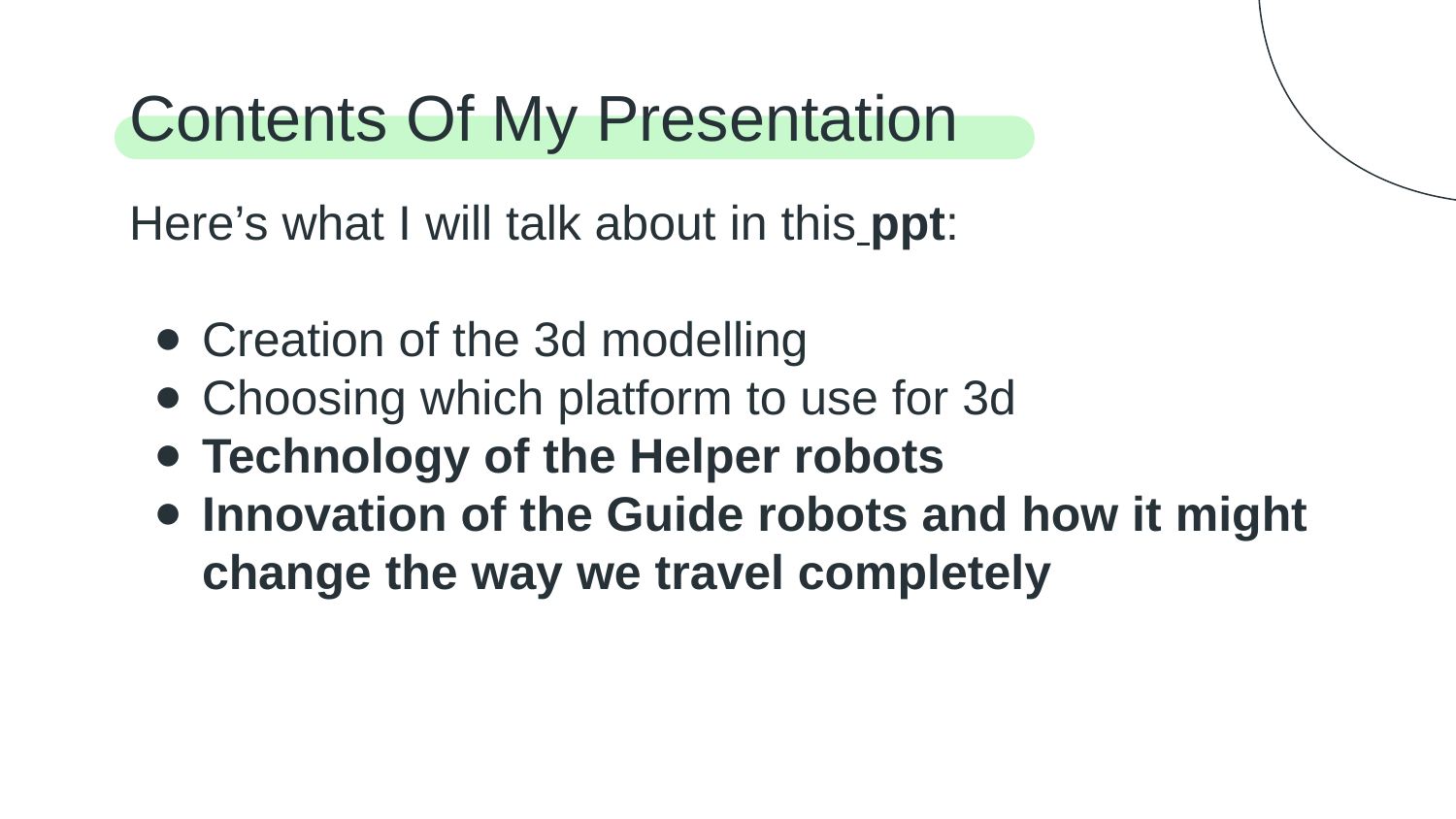

# Contents Of My Presentation
Here’s what I will talk about in this ppt:

Creation of the 3d modelling
Choosing which platform to use for 3d
Technology of the Helper robots
Innovation of the Guide robots and how it might change the way we travel completely